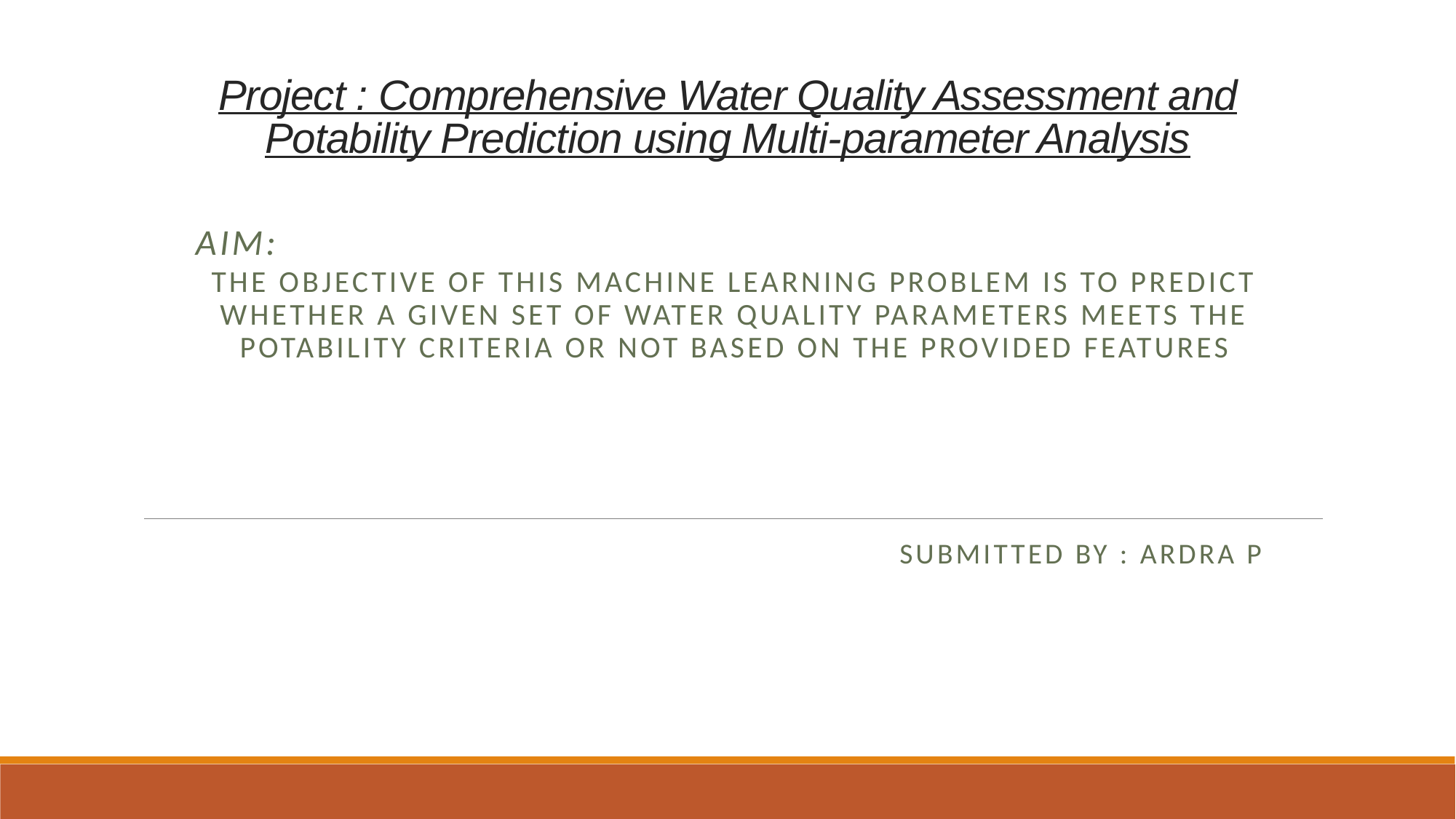

# Project : Comprehensive Water Quality Assessment and Potability Prediction using Multi-parameter Analysis
Aim:
The objective of this machine learning problem is to predict whether a given set of water quality parameters meets the potability criteria or not based on the provided features

Submitted by : Ardra p